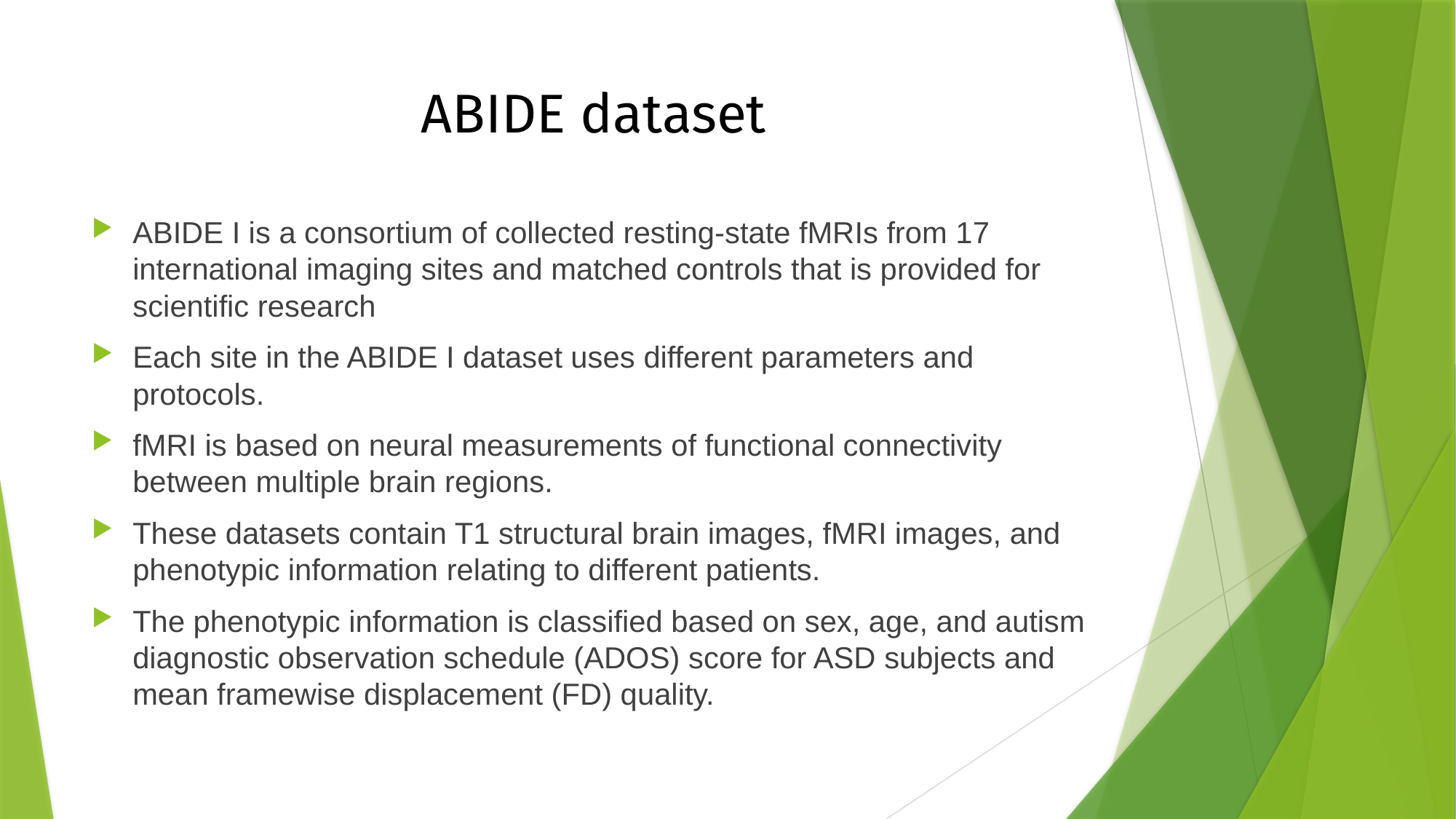

# ABIDE dataset
ABIDE I is a consortium of collected resting-state fMRIs from 17 international imaging sites and matched controls that is provided for scientific research
Each site in the ABIDE I dataset uses different parameters and protocols.
fMRI is based on neural measurements of functional connectivity between multiple brain regions.
These datasets contain T1 structural brain images, fMRI images, and phenotypic information relating to different patients.
The phenotypic information is classified based on sex, age, and autism diagnostic observation schedule (ADOS) score for ASD subjects and mean framewise displacement (FD) quality.